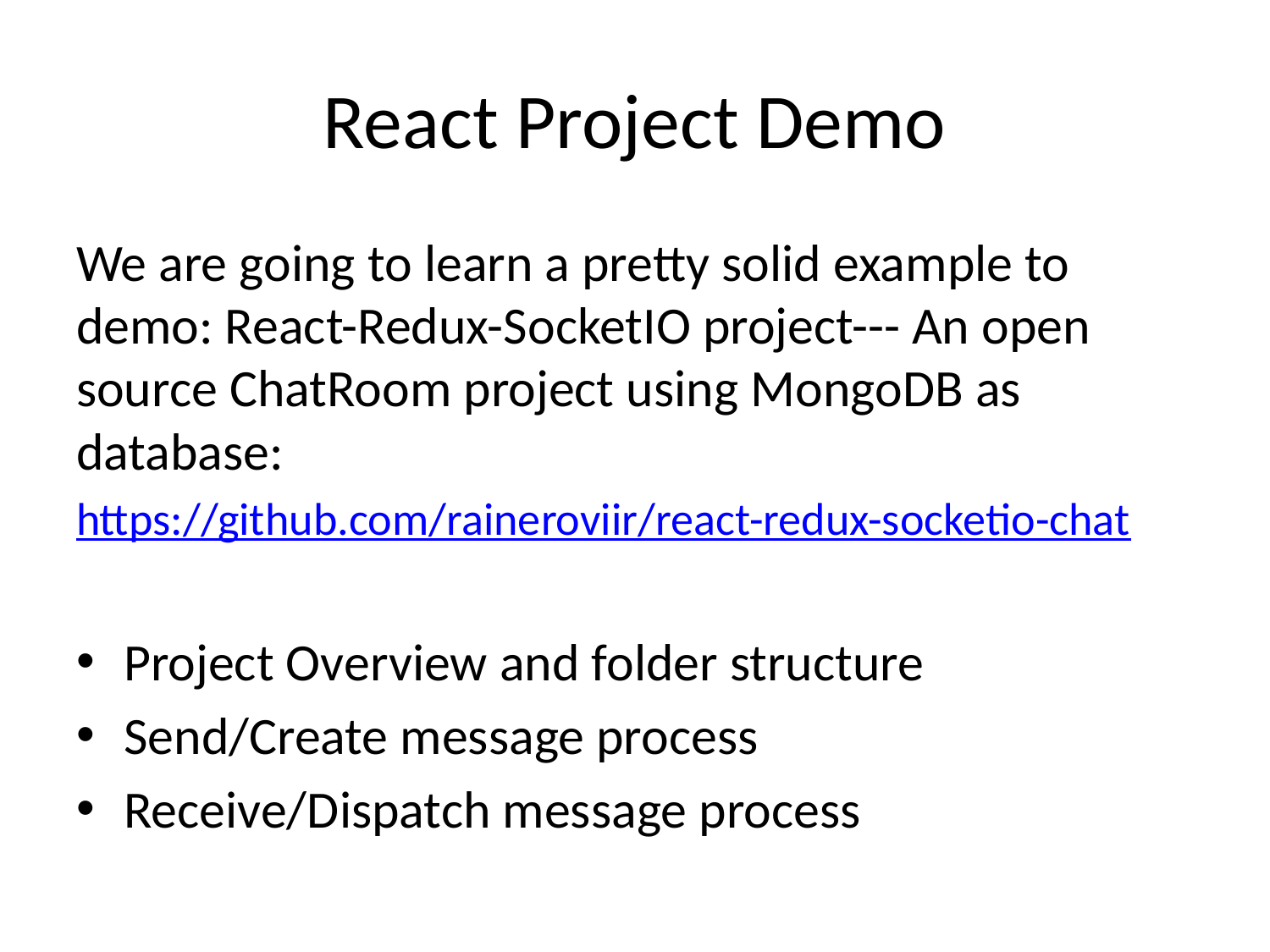

# React Project Demo
We are going to learn a pretty solid example to demo: React-Redux-SocketIO project--- An open source ChatRoom project using MongoDB as database:
https://github.com/raineroviir/react-redux-socketio-chat

Project Overview and folder structure
Send/Create message process
Receive/Dispatch message process